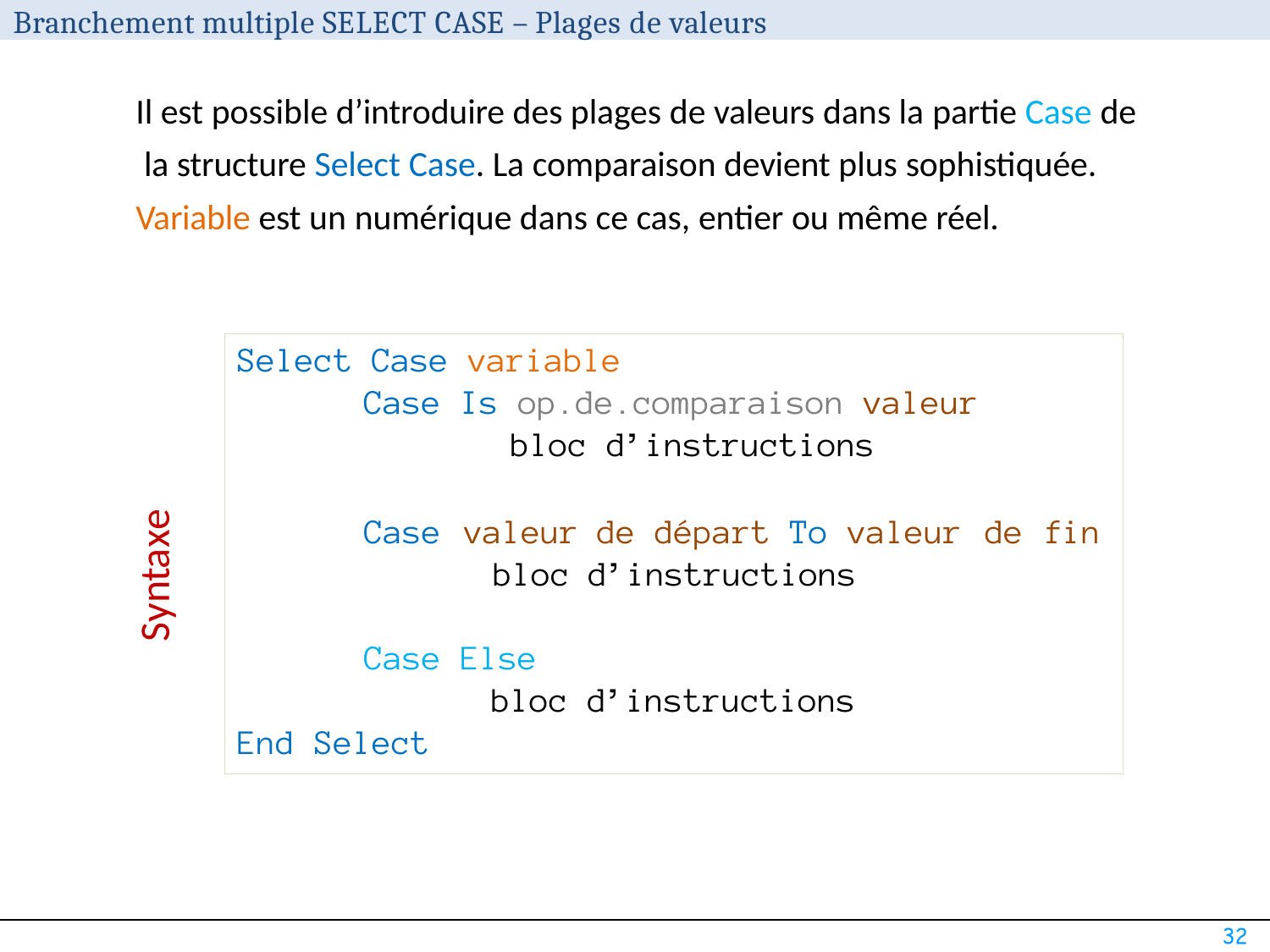

# Branchement multiple SELECT CASE – Plages de valeurs
Il est possible d’introduire des plages de valeurs dans la partie Case de  la structure Select Case. La comparaison devient plus sophistiquée.
Variable est un numérique dans ce cas, entier ou même réel.

Select Case variable
Case Is op.de.comparaison valeur  bloc d’instructions

Syntaxe
| Case | valeur | de départ To valeur | de | fin |
| --- | --- | --- | --- | --- |
|  | bloc | d’instructions |  |  |
Case Else
bloc d’instructions
End Select
32